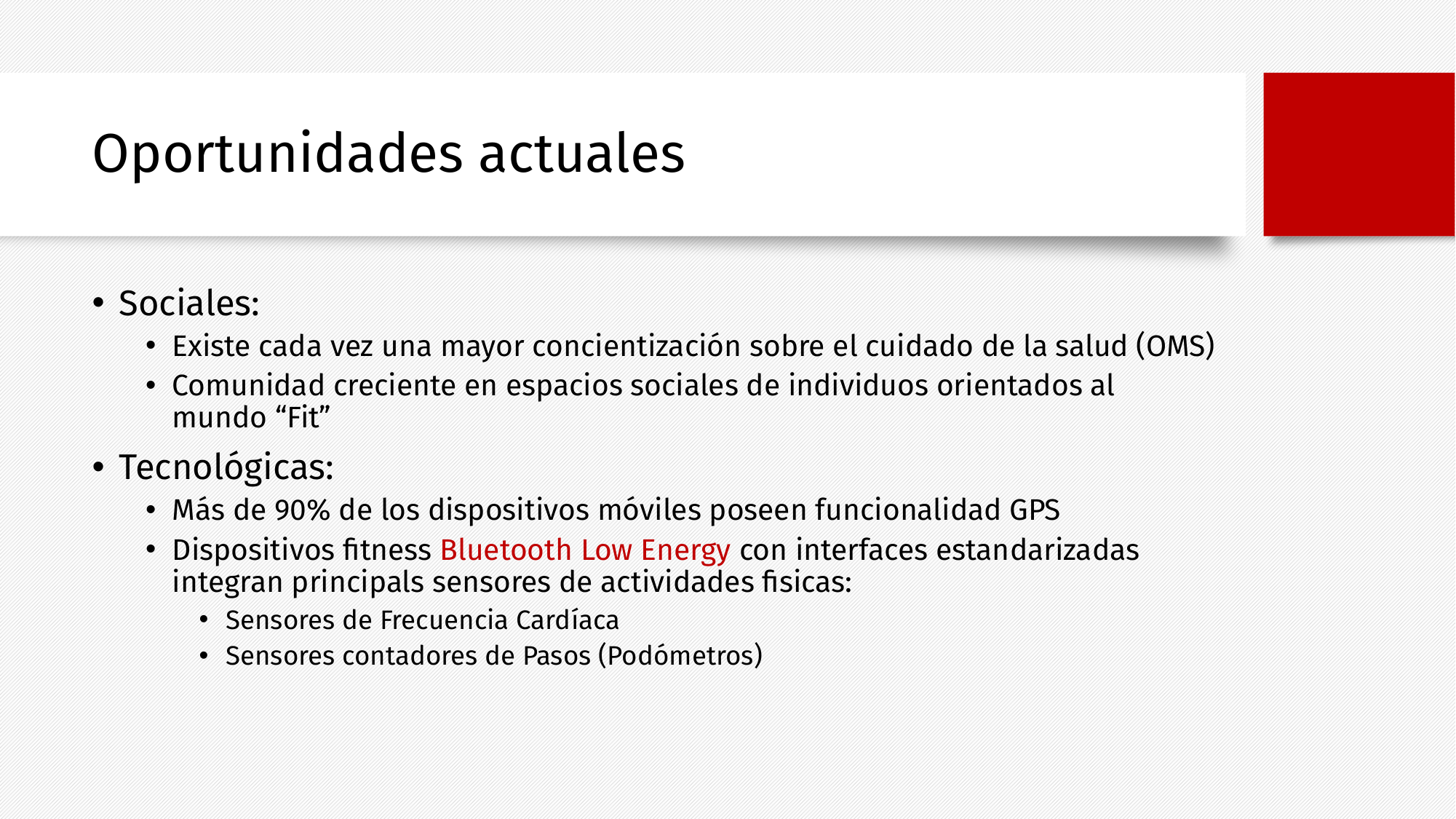

# Oportunidades actuales
Sociales:
Existe cada vez una mayor concientización sobre el cuidado de la salud (OMS)
Comunidad creciente en espacios sociales de individuos orientados al mundo “Fit”
Tecnológicas:
Más de 90% de los dispositivos móviles poseen funcionalidad GPS
Dispositivos fitness Bluetooth Low Energy con interfaces estandarizadas integran principals sensores de actividades fisicas:
Sensores de Frecuencia Cardíaca
Sensores contadores de Pasos (Podómetros)